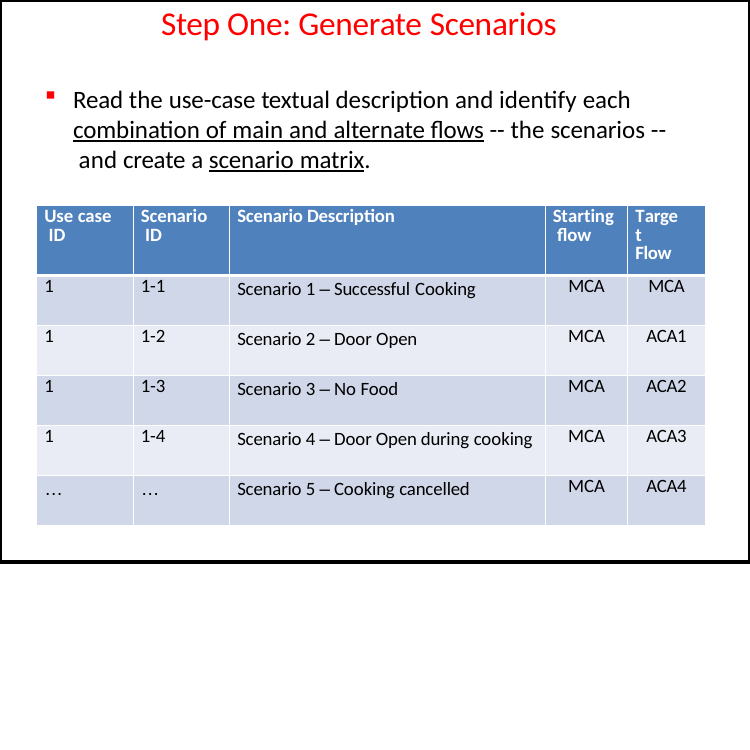

# Step One: Generate Scenarios

Read the use-case textual description and identify each  combination of main and alternate flows -- the scenarios --  and create a scenario matrix.
| Use case ID | Scenario ID | Scenario Description | Starting flow | Target Flow |
| --- | --- | --- | --- | --- |
| 1 | 1-1 | Scenario 1 – Successful Cooking | MCA | MCA |
| 1 | 1-2 | Scenario 2 – Door Open | MCA | ACA1 |
| 1 | 1-3 | Scenario 3 – No Food | MCA | ACA2 |
| 1 | 1-4 | Scenario 4 – Door Open during cooking | MCA | ACA3 |
| … | … | Scenario 5 – Cooking cancelled | MCA | ACA4 |